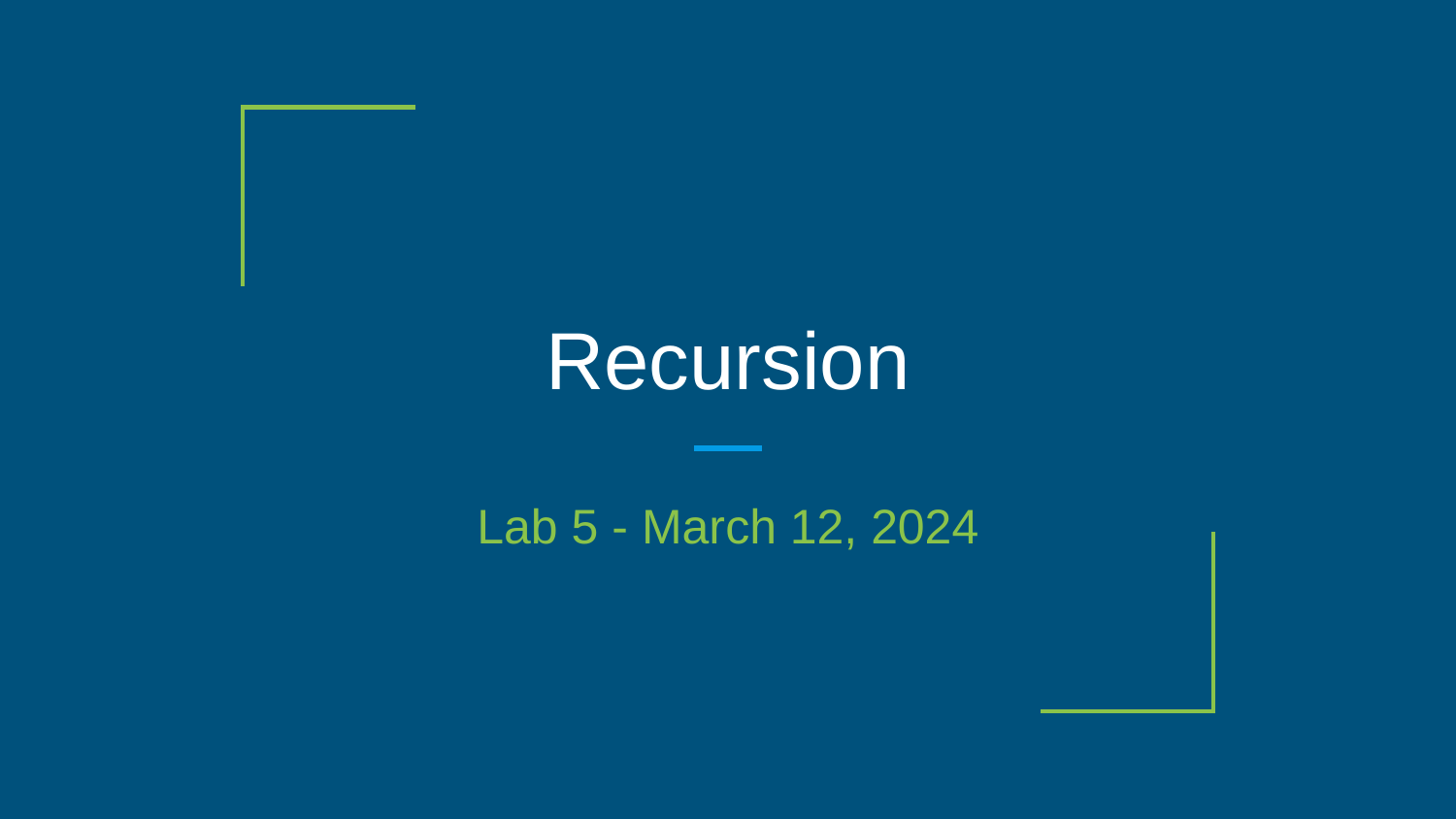

# Recursion
Lab 5 - March 12, 2024